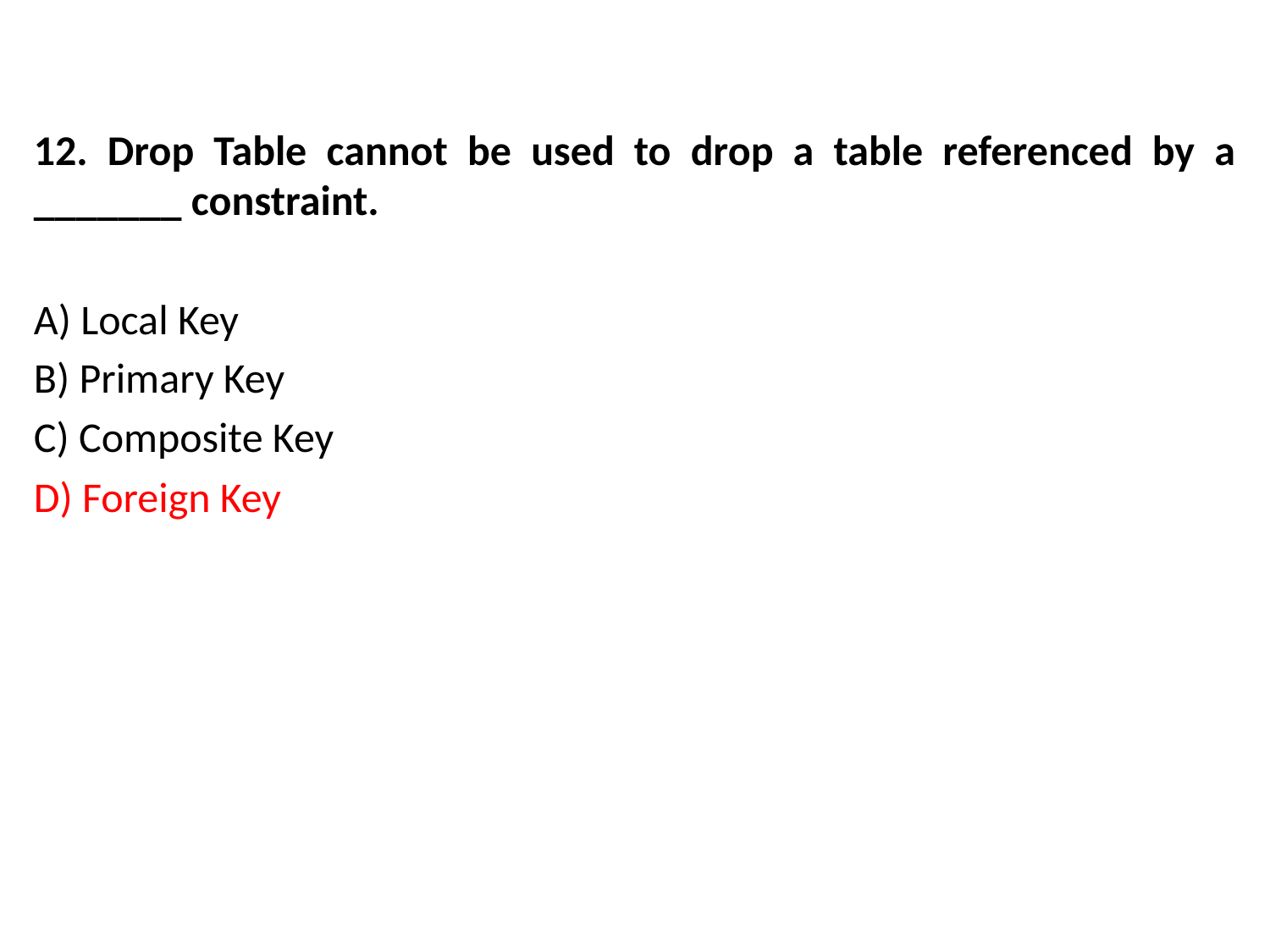

12. Drop Table cannot be used to drop a table referenced by a _______ constraint.

A) Local Key
B) Primary Key
C) Composite Key
D) Foreign Key